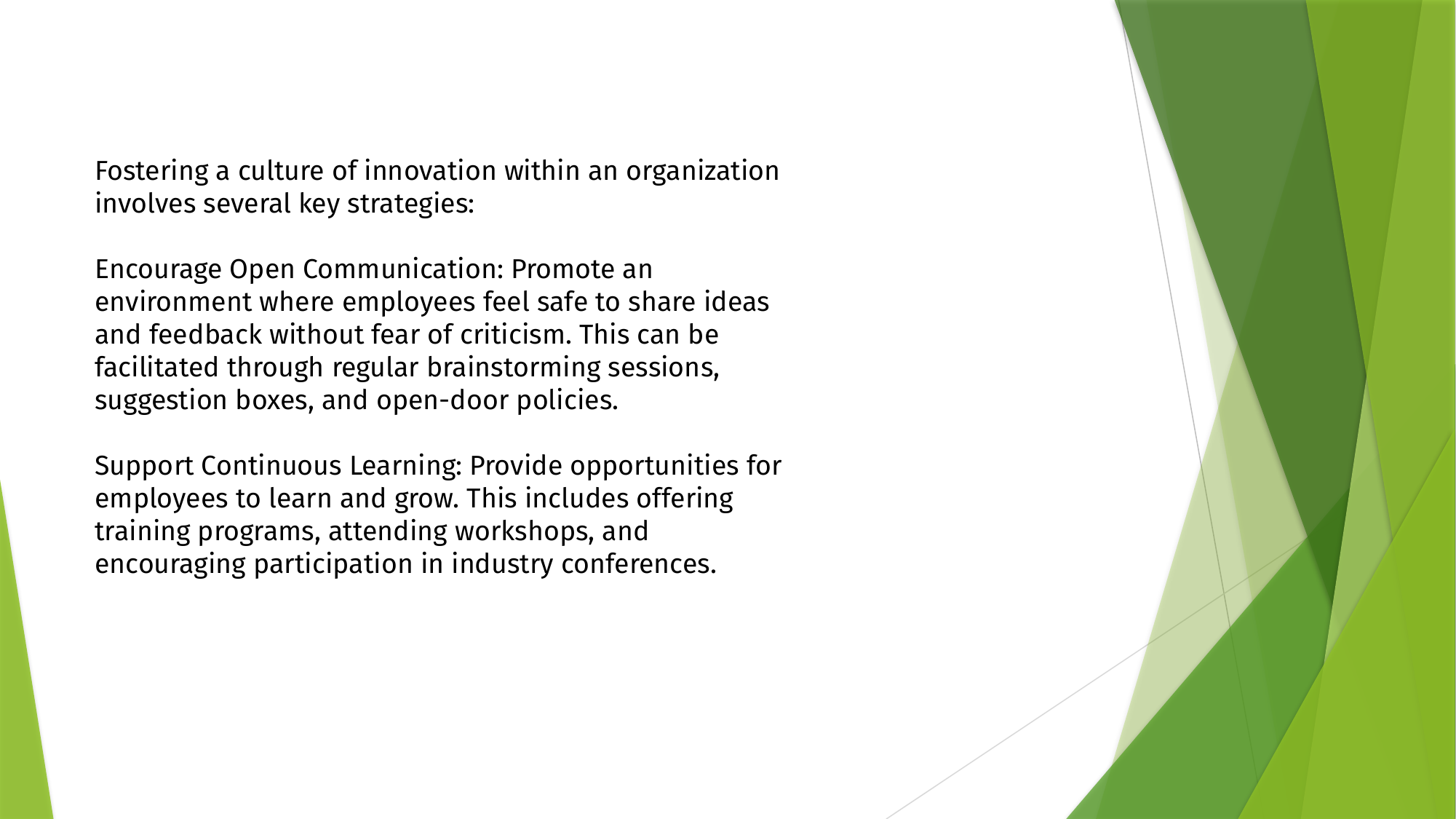

Fostering a culture of innovation within an organization involves several key strategies:

Encourage Open Communication: Promote an environment where employees feel safe to share ideas and feedback without fear of criticism. This can be facilitated through regular brainstorming sessions, suggestion boxes, and open-door policies.

Support Continuous Learning: Provide opportunities for employees to learn and grow. This includes offering training programs, attending workshops, and encouraging participation in industry conferences.